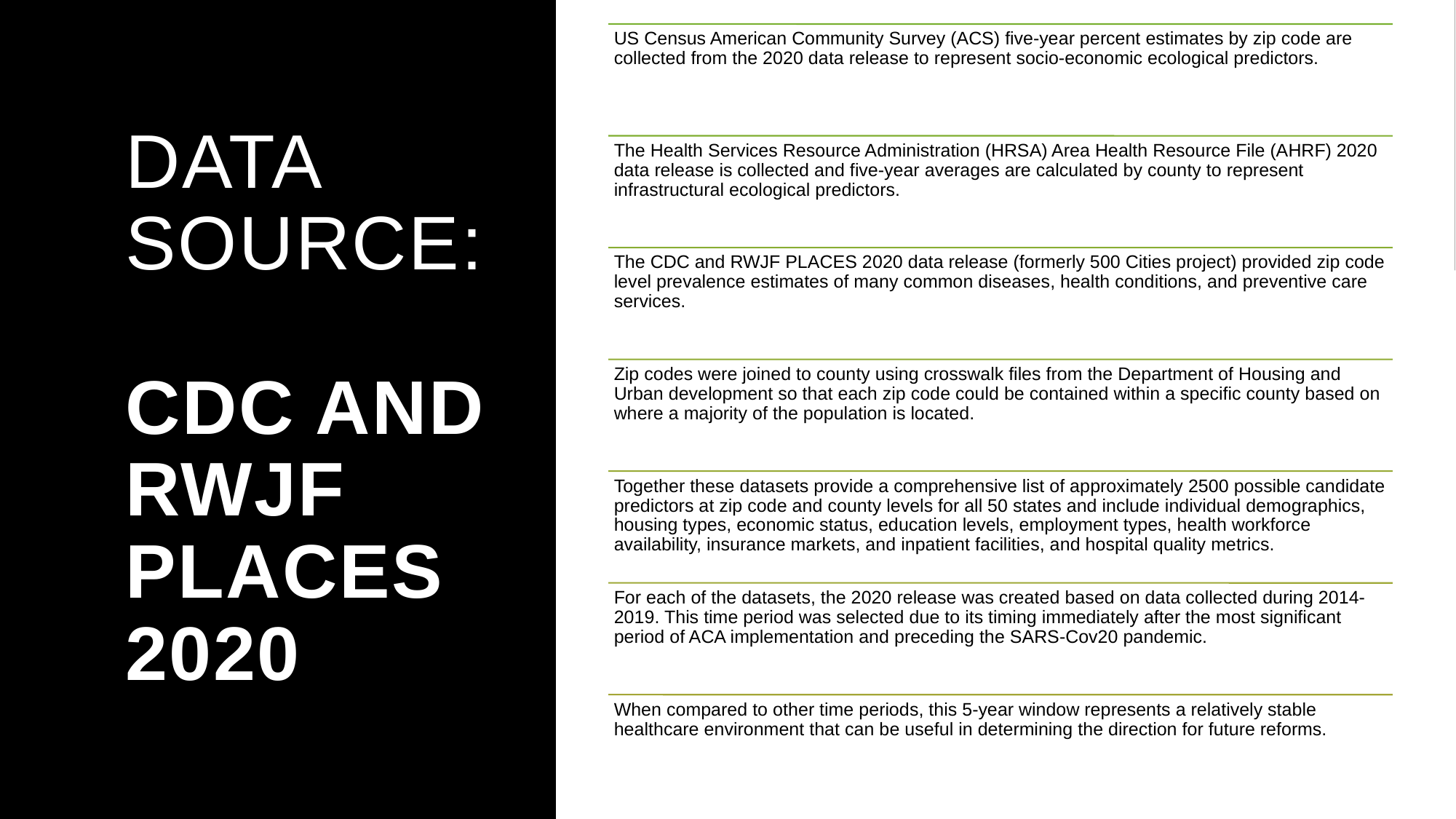

US Census American Community Survey (ACS) five-year percent estimates by zip code are collected from the 2020 data release to represent socio-economic ecological predictors.
The Health Services Resource Administration (HRSA) Area Health Resource File (AHRF) 2020 data release is collected and five-year averages are calculated by county to represent infrastructural ecological predictors.
The CDC and RWJF PLACES 2020 data release (formerly 500 Cities project) provided zip code level prevalence estimates of many common diseases, health conditions, and preventive care services.
Zip codes were joined to county using crosswalk files from the Department of Housing and Urban development so that each zip code could be contained within a specific county based on where a majority of the population is located.
Together these datasets provide a comprehensive list of approximately 2500 possible candidate predictors at zip code and county levels for all 50 states and include individual demographics, housing types, economic status, education levels, employment types, health workforce availability, insurance markets, and inpatient facilities, and hospital quality metrics.
For each of the datasets, the 2020 release was created based on data collected during 2014-2019. This time period was selected due to its timing immediately after the most significant period of ACA implementation and preceding the SARS-Cov20 pandemic.
When compared to other time periods, this 5-year window represents a relatively stable healthcare environment that can be useful in determining the direction for future reforms.
# data source: CDC and RWJF PLACES 2020